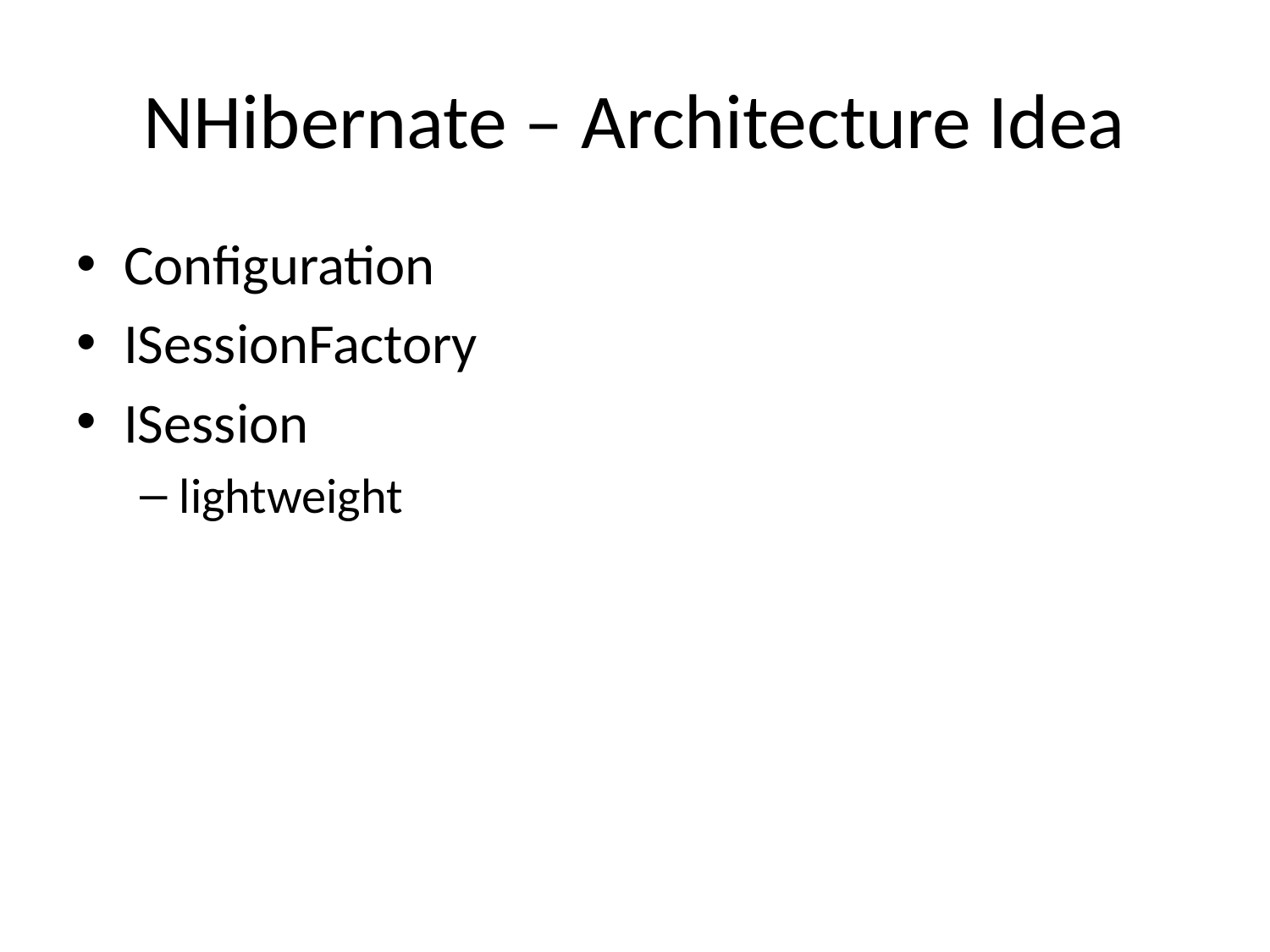

# NHibernate – Architecture Idea
Configuration
ISessionFactory
ISession
lightweight